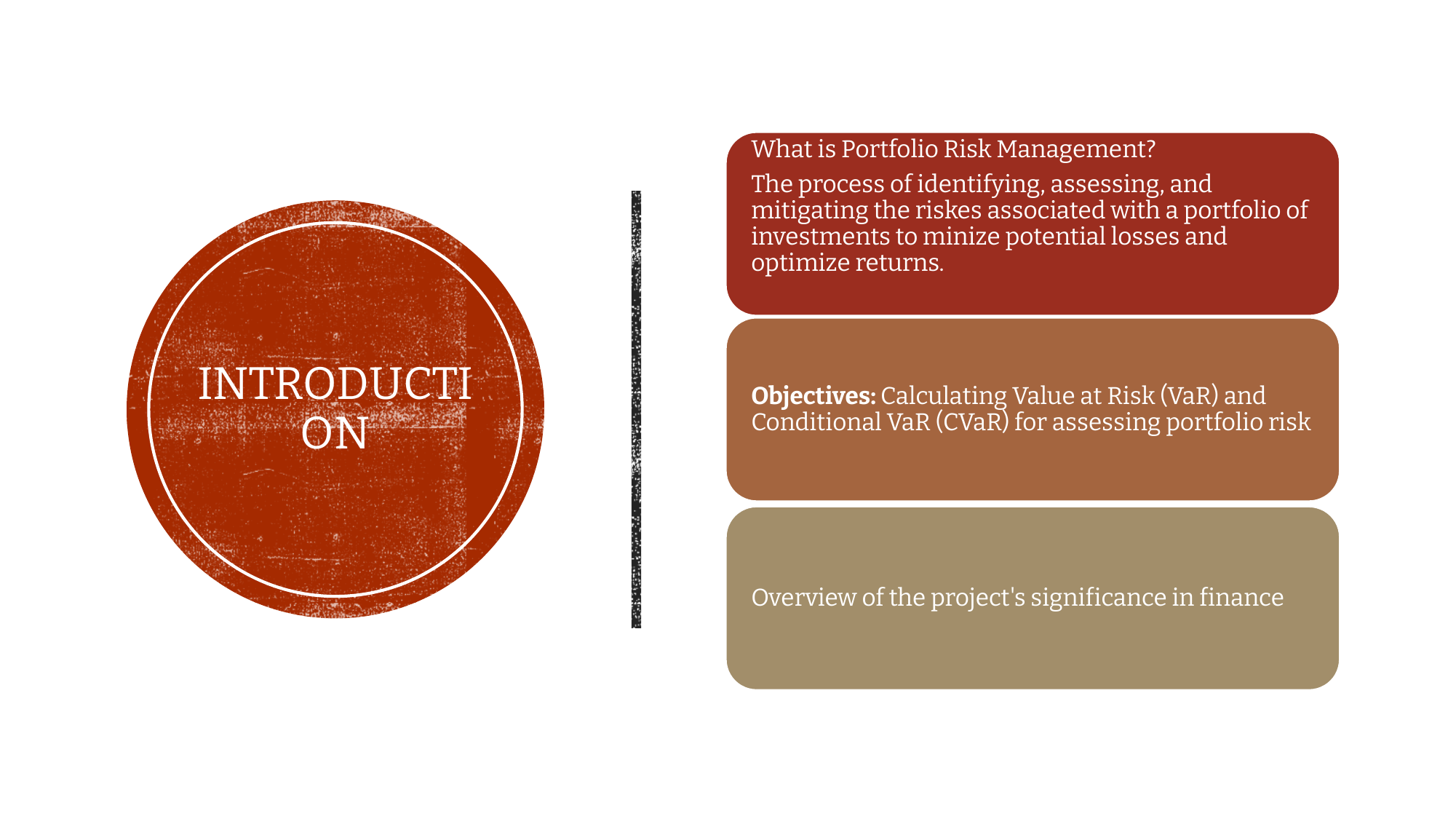

What is Portfolio Risk Management?
The process of identifying, assessing, and mitigating the riskes associated with a portfolio of investments to minize potential losses and optimize returns.

Objectives: Calculating Value at Risk (VaR) and Conditional VaR (CVaR) for assessing portfolio risk
Overview of the project's significance in finance

# Introduction